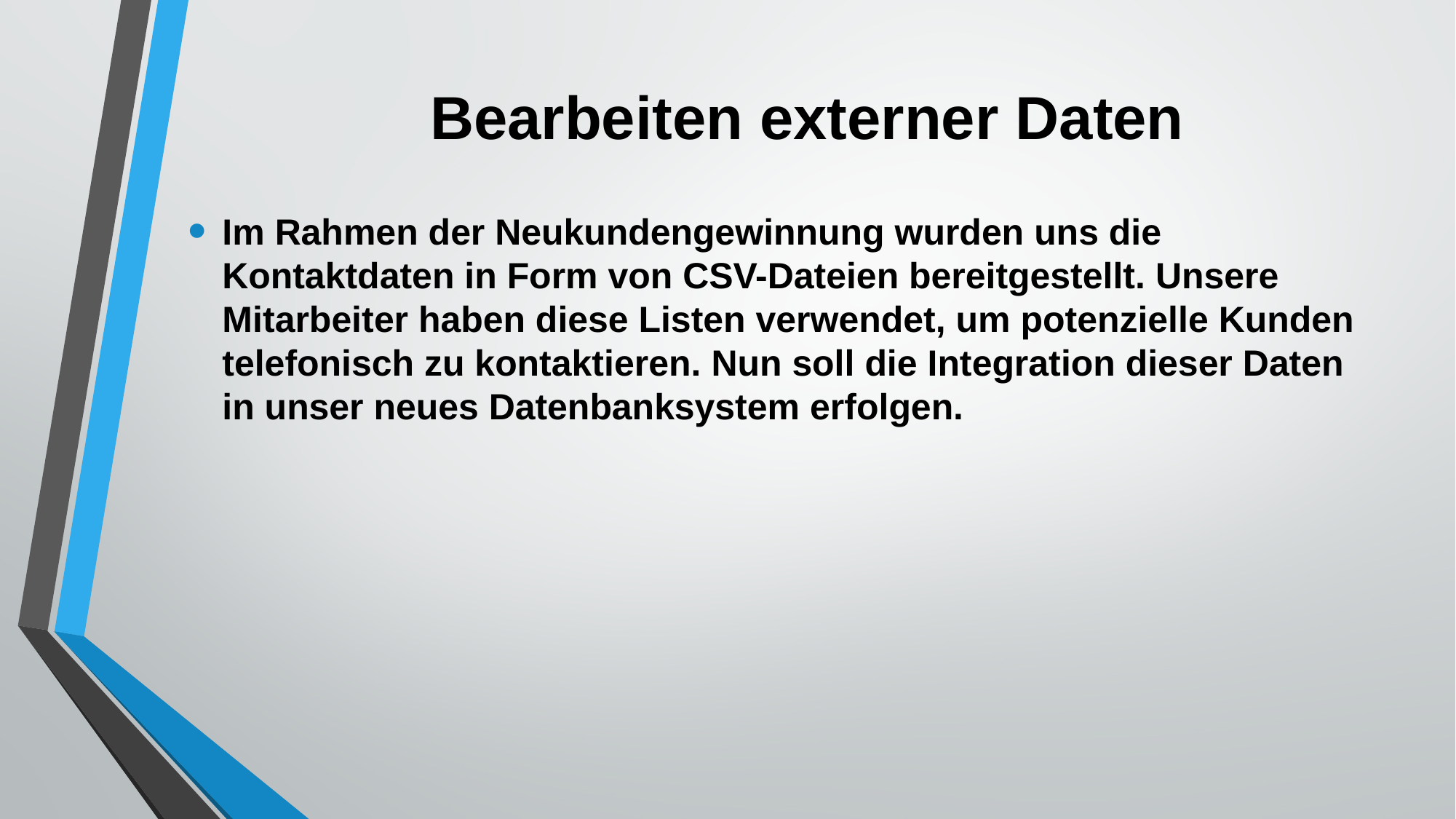

Im Rahmen der Neukundengewinnung wurden uns die Kontaktdaten in Form von CSV-Dateien bereitgestellt. Unsere Mitarbeiter haben diese Listen verwendet, um potenzielle Kunden telefonisch zu kontaktieren. Nun soll die Integration dieser Daten in unser neues Datenbanksystem erfolgen.
# Bearbeiten externer Daten